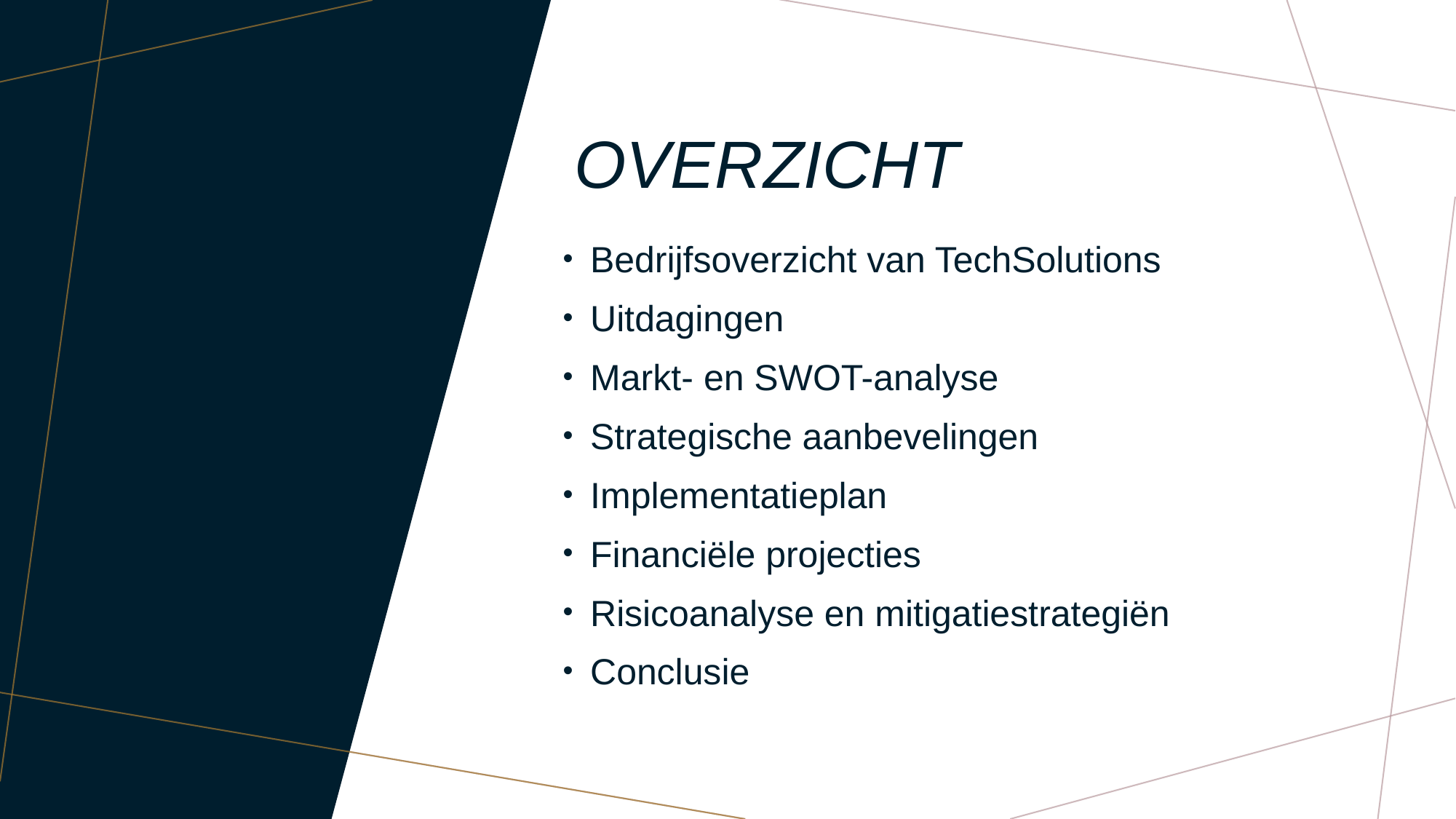

overzicht
Bedrijfsoverzicht van TechSolutions
Uitdagingen
Markt- en SWOT-analyse
Strategische aanbevelingen
Implementatieplan
Financiële projecties
Risicoanalyse en mitigatiestrategiën
Conclusie